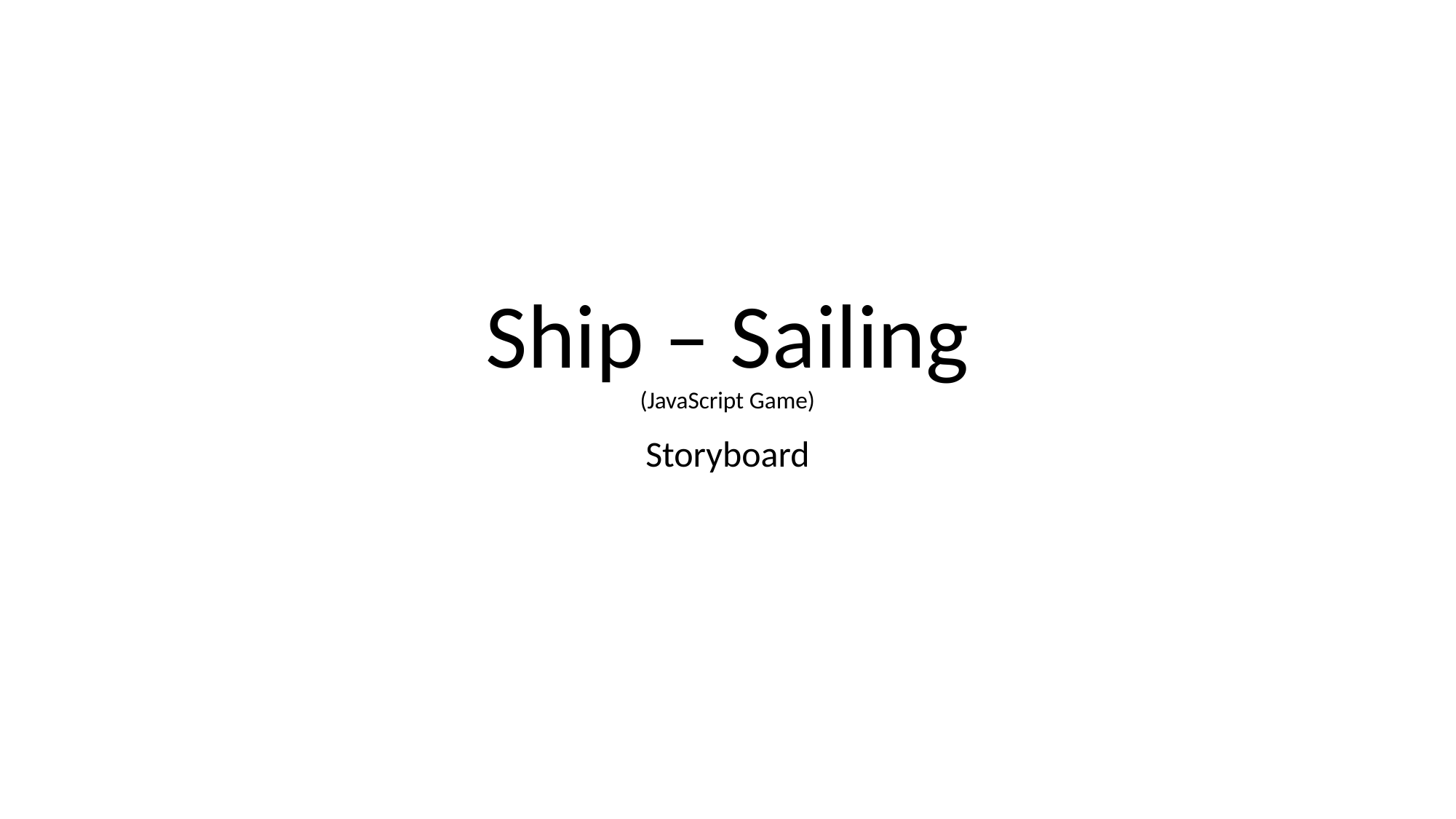

# Ship – Sailing (JavaScript Game)
Storyboard